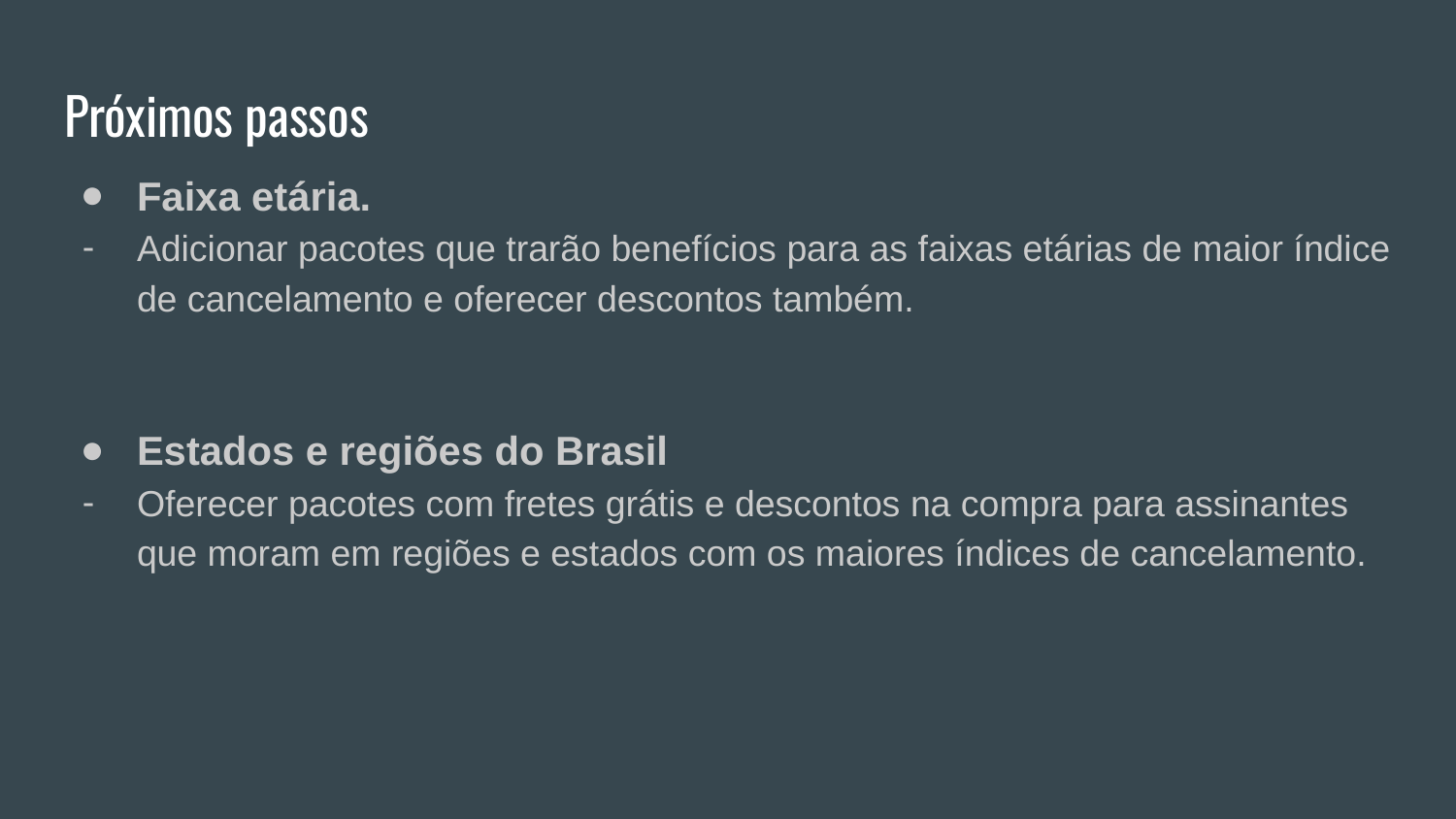

# Próximos passos
Faixa etária.
Adicionar pacotes que trarão benefícios para as faixas etárias de maior índice de cancelamento e oferecer descontos também.

Estados e regiões do Brasil
Oferecer pacotes com fretes grátis e descontos na compra para assinantes que moram em regiões e estados com os maiores índices de cancelamento.